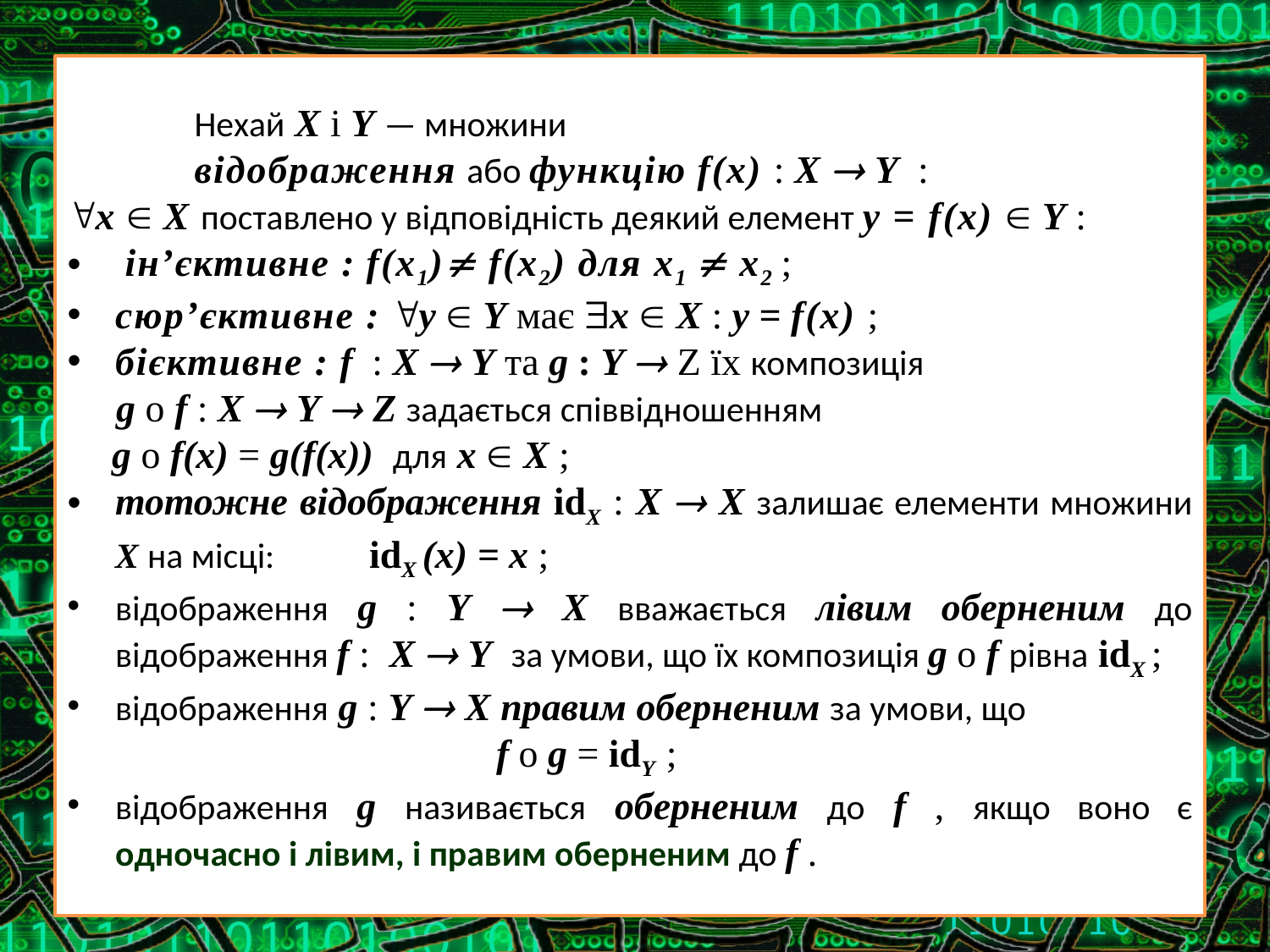

Нехай X і Y — множини
 	відображення або функцію f(x) : X → Y  :
∀х ∈ X поставлено у відповідність деякий елемент у = f(x) ∈ Y :
 ін’єктивне : f(x1)≠ f(х2) для x1 ≠ х2 ;
сюр’єктивне : ∀у ∈ Y має ∃х ∈ X : у = f(x) ;
бієктивне : f  : X → Y та g : Y → Z їх композиція
     g о f : X → Y → Z задається співвідношенням
     g о f(x) = g(f(x))  для х ∈ X ;
тотожне відображення idX : X → X залишає елементи множини X на місці: 	idX (x) = х ;
відображення g : Y → X вважається лівим оберненим до відображення f :  X → Y  за умови, що їх композиція g о f рівна idX ;
відображення g : Y → X правим оберненим за умови, що                         			f о g = idY  ;
відображення g називається оберненим до f , якщо воно є одночасно і лівим, і правим оберненим до f .